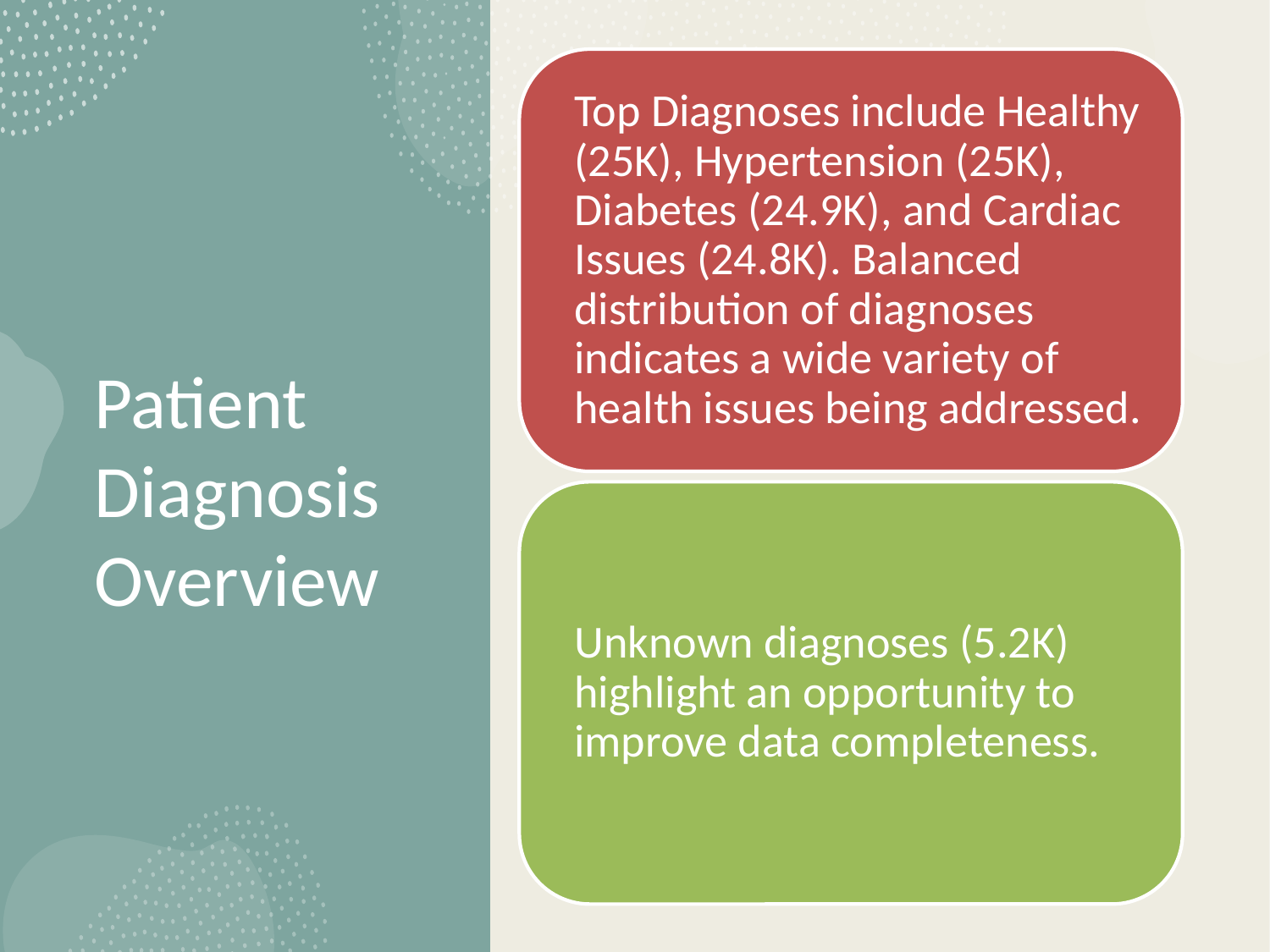

Top Diagnoses include Healthy (25K), Hypertension (25K), Diabetes (24.9K), and Cardiac Issues (24.8K). Balanced distribution of diagnoses indicates a wide variety of health issues being addressed.
Unknown diagnoses (5.2K) highlight an opportunity to improve data completeness.
# Patient Diagnosis Overview